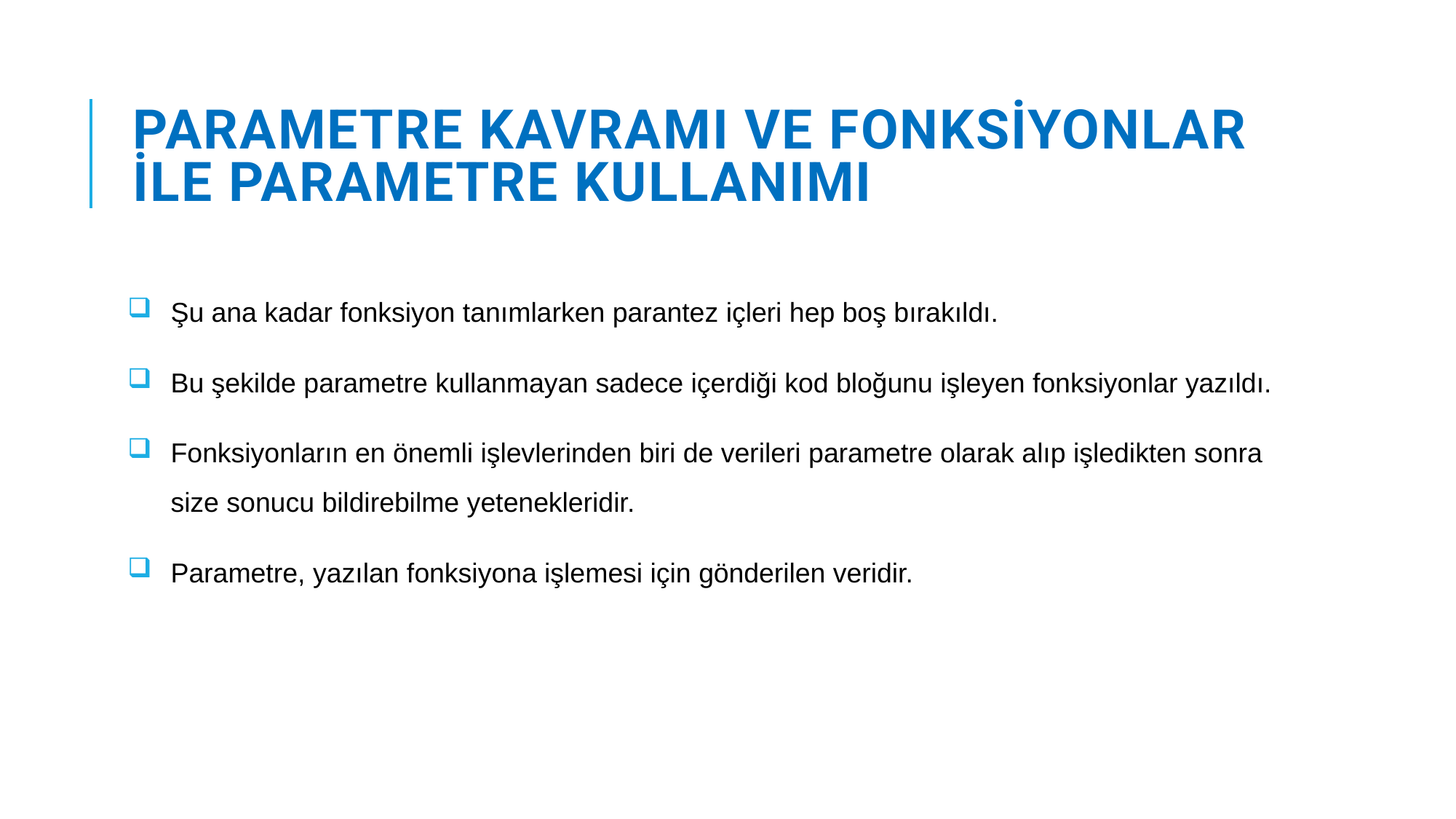

# Parametre Kavramı ve Fonksiyonlar ile Parametre Kullanımı
Şu ana kadar fonksiyon tanımlarken parantez içleri hep boş bırakıldı.
Bu şekilde parametre kullanmayan sadece içerdiği kod bloğunu işleyen fonksiyonlar yazıldı.
Fonksiyonların en önemli işlevlerinden biri de verileri parametre olarak alıp işledikten sonra size sonucu bildirebilme yetenekleridir.
Parametre, yazılan fonksiyona işlemesi için gönderilen veridir.